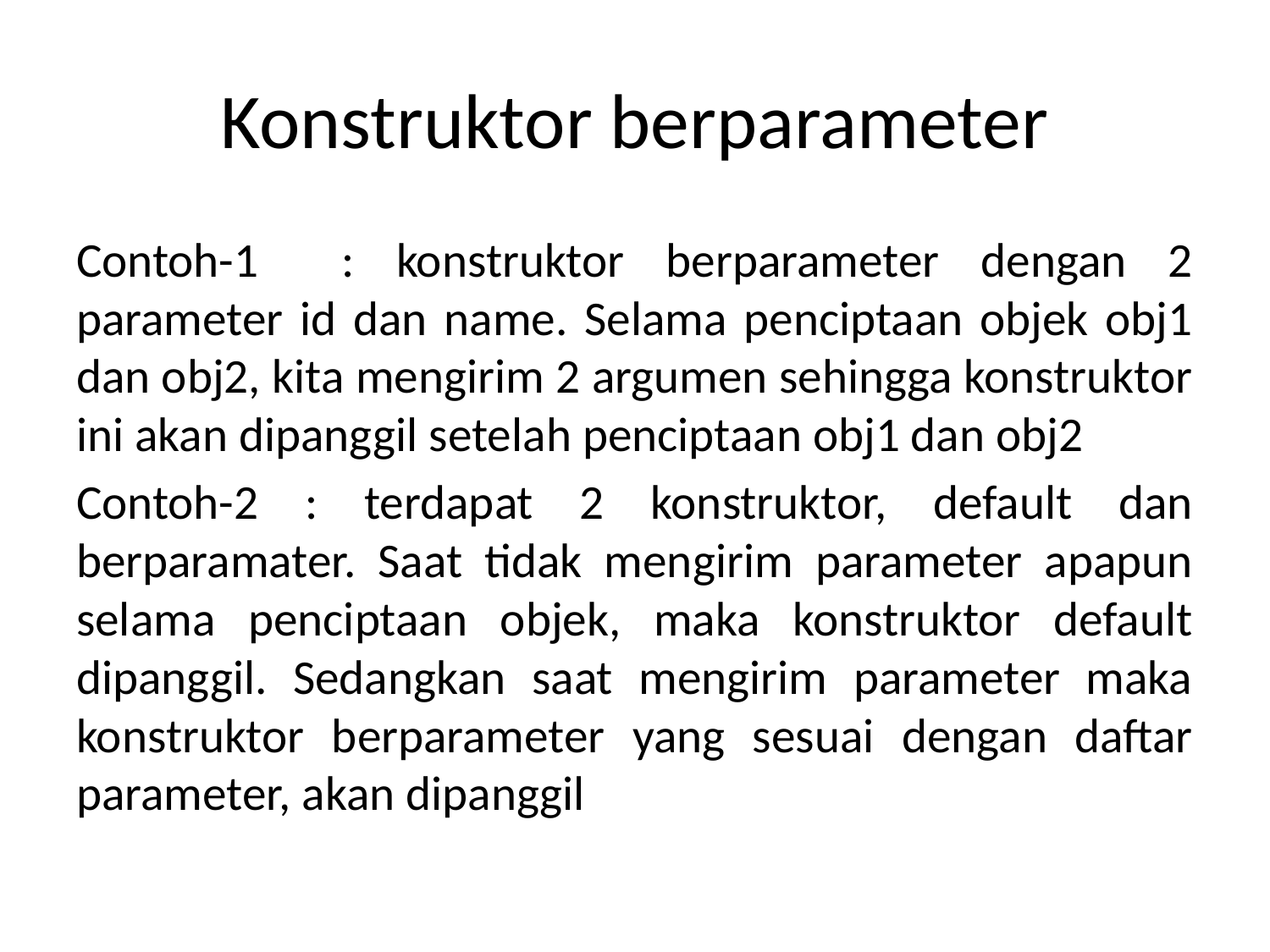

# Konstruktor berparameter
Contoh-1  : konstruktor berparameter dengan 2 parameter id dan name. Selama penciptaan objek obj1 dan obj2, kita mengirim 2 argumen sehingga konstruktor ini akan dipanggil setelah penciptaan obj1 dan obj2
Contoh-2 : terdapat 2 konstruktor, default dan berparamater. Saat tidak mengirim parameter apapun selama penciptaan objek, maka konstruktor default dipanggil. Sedangkan saat mengirim parameter maka konstruktor berparameter yang sesuai dengan daftar parameter, akan dipanggil